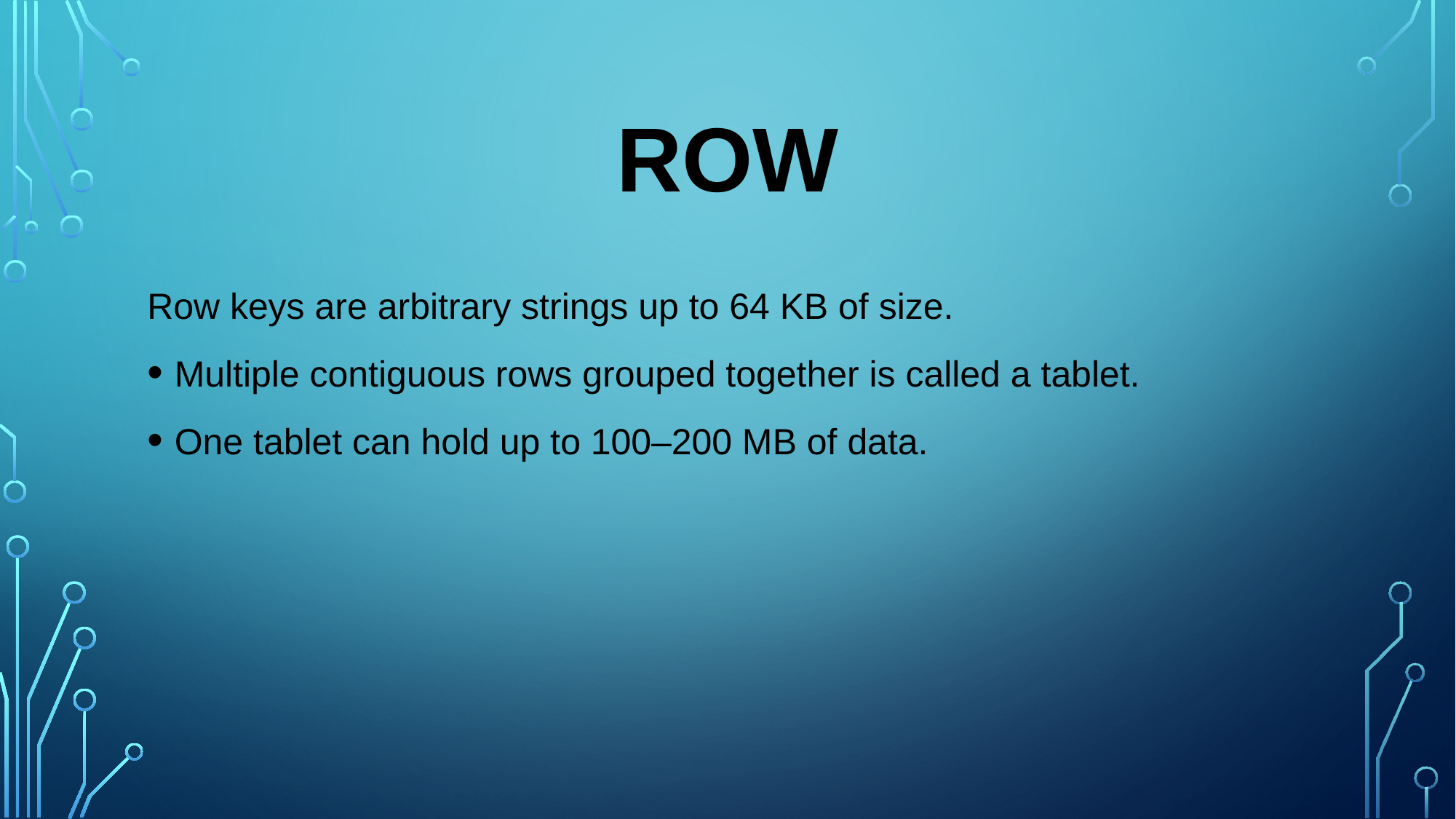

# Row
Row keys are arbitrary strings up to 64 KB of size.
Multiple contiguous rows grouped together is called a tablet.
One tablet can hold up to 100–200 MB of data.